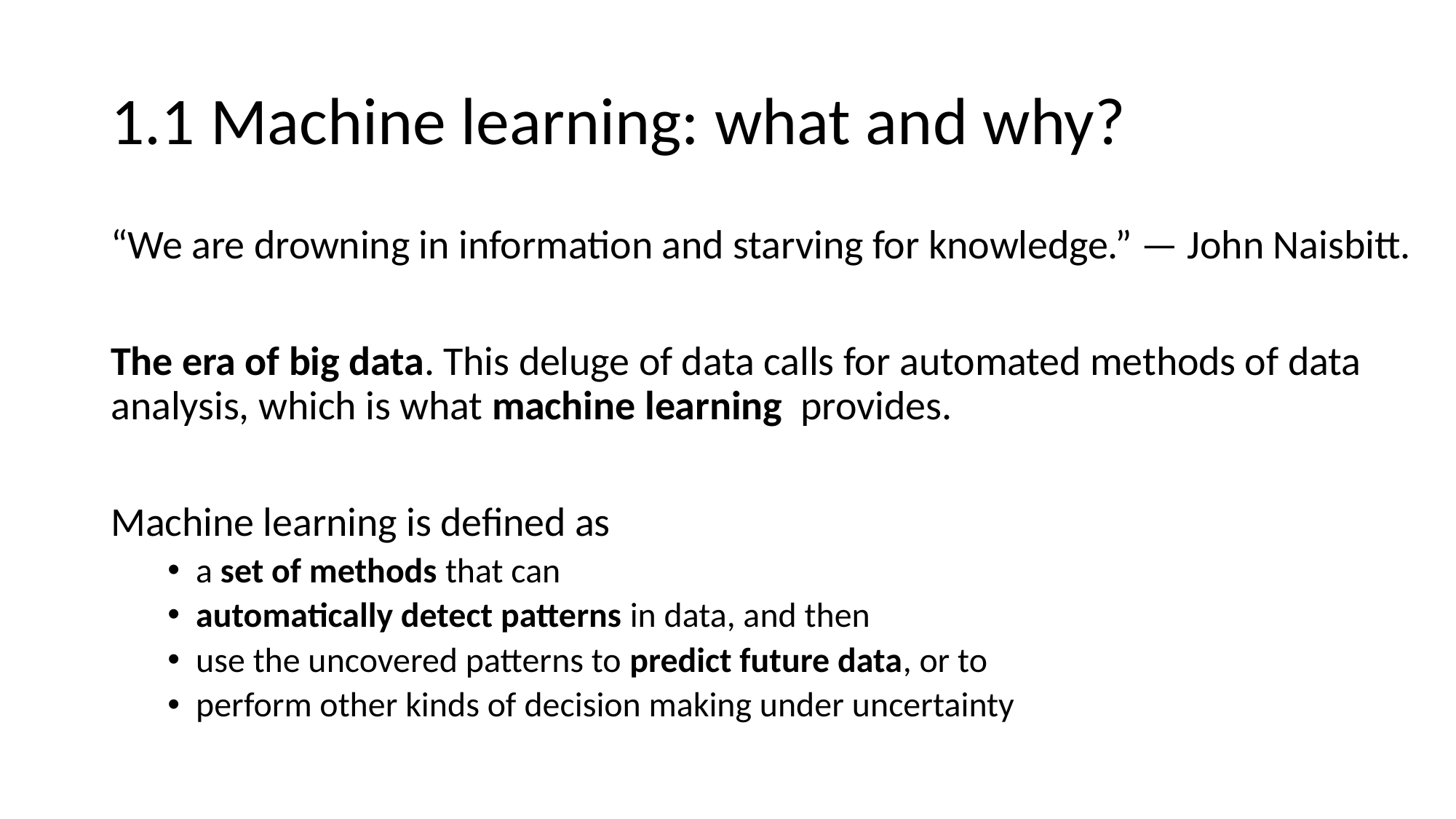

# 1.1 Machine learning: what and why?
“We are drowning in information and starving for knowledge.” — John Naisbitt.

The era of big data. This deluge of data calls for automated methods of data analysis, which is what machine learning  provides.

Machine learning is defined as
a set of methods that can
automatically detect patterns in data, and then
use the uncovered patterns to predict future data, or to
perform other kinds of decision making under uncertainty